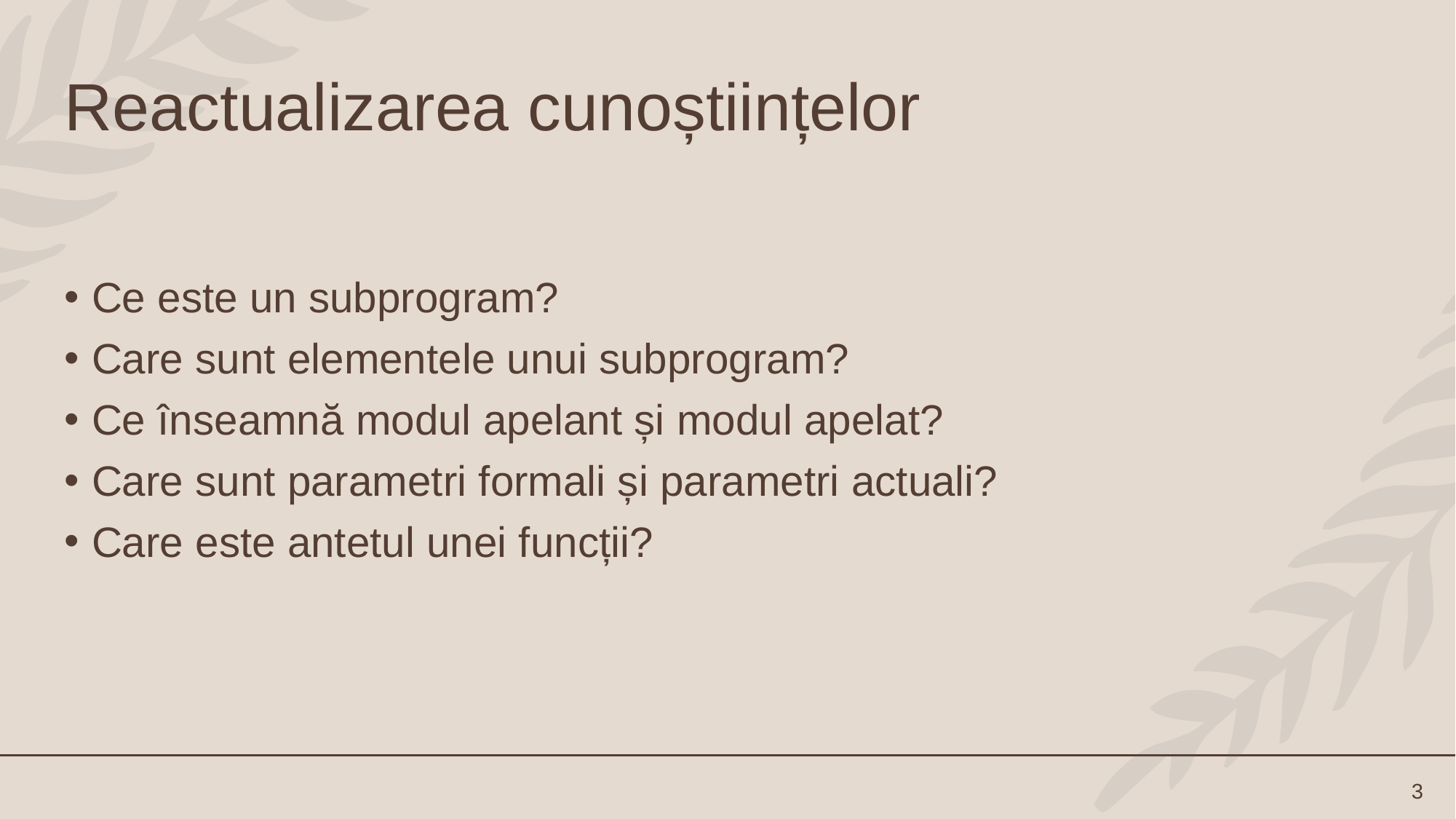

# Reactualizarea cunoștiințelor
Ce este un subprogram?
Care sunt elementele unui subprogram?
Ce înseamnă modul apelant și modul apelat?
Care sunt parametri formali și parametri actuali?
Care este antetul unei funcții?
3